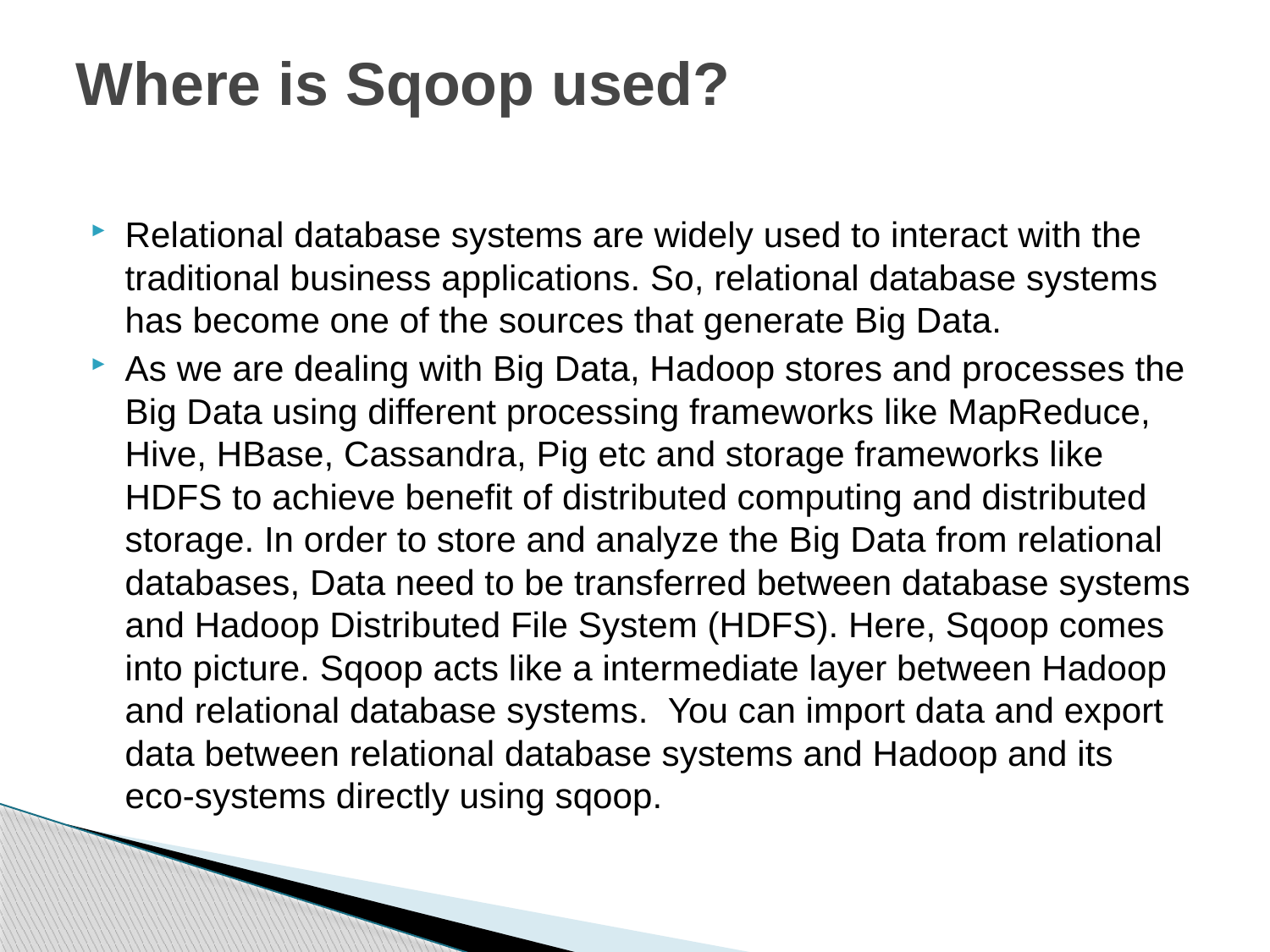

# Where is Sqoop used?
Relational database systems are widely used to interact with the traditional business applications. So, relational database systems has become one of the sources that generate Big Data.
As we are dealing with Big Data, Hadoop stores and processes the Big Data using different processing frameworks like MapReduce, Hive, HBase, Cassandra, Pig etc and storage frameworks like HDFS to achieve benefit of distributed computing and distributed storage. In order to store and analyze the Big Data from relational databases, Data need to be transferred between database systems and Hadoop Distributed File System (HDFS). Here, Sqoop comes into picture. Sqoop acts like a intermediate layer between Hadoop and relational database systems.  You can import data and export data between relational database systems and Hadoop and its eco-systems directly using sqoop.